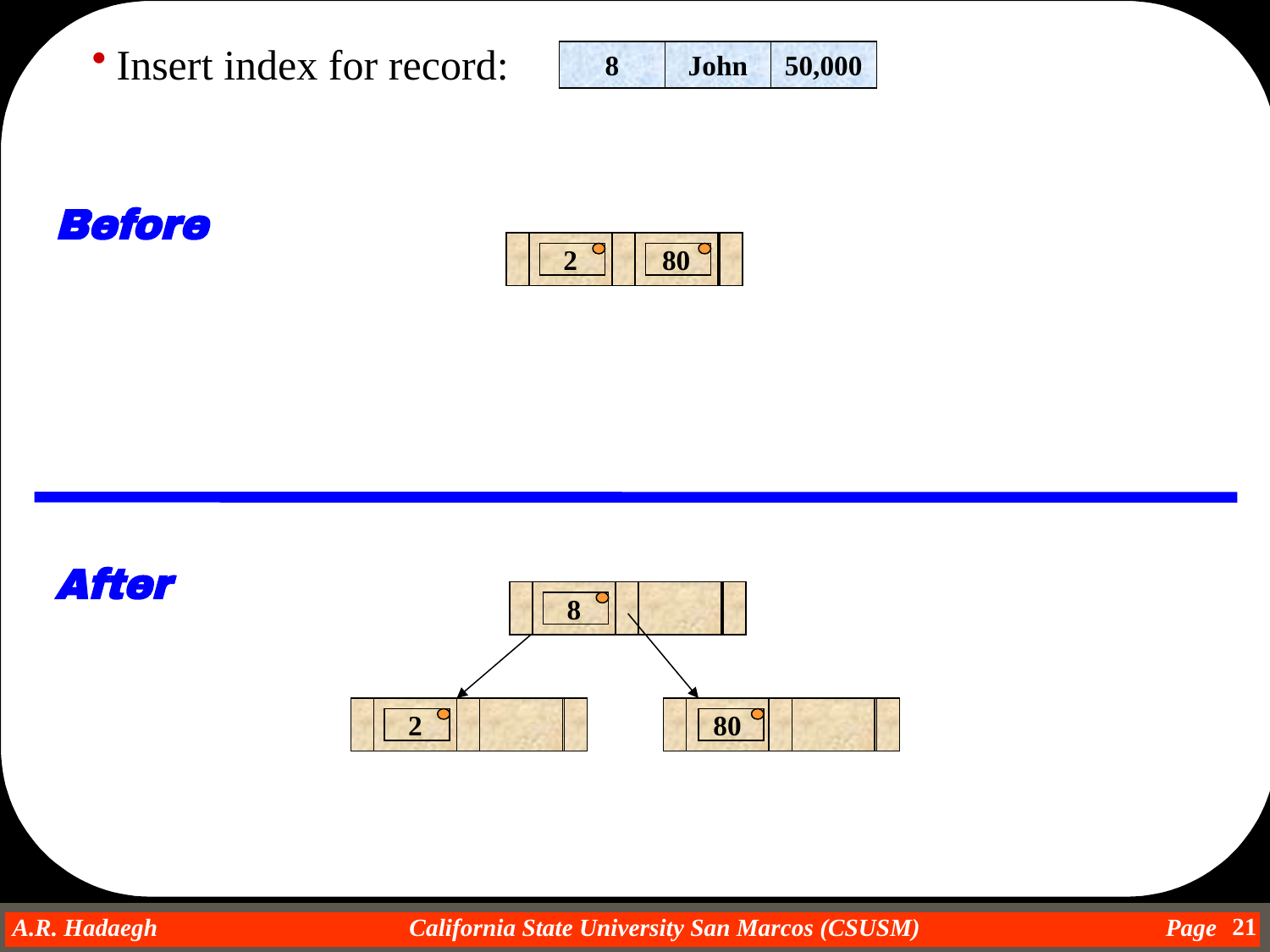

Insert index for record:
8
John
50,000
Before

2

80

After

8

2

80

21